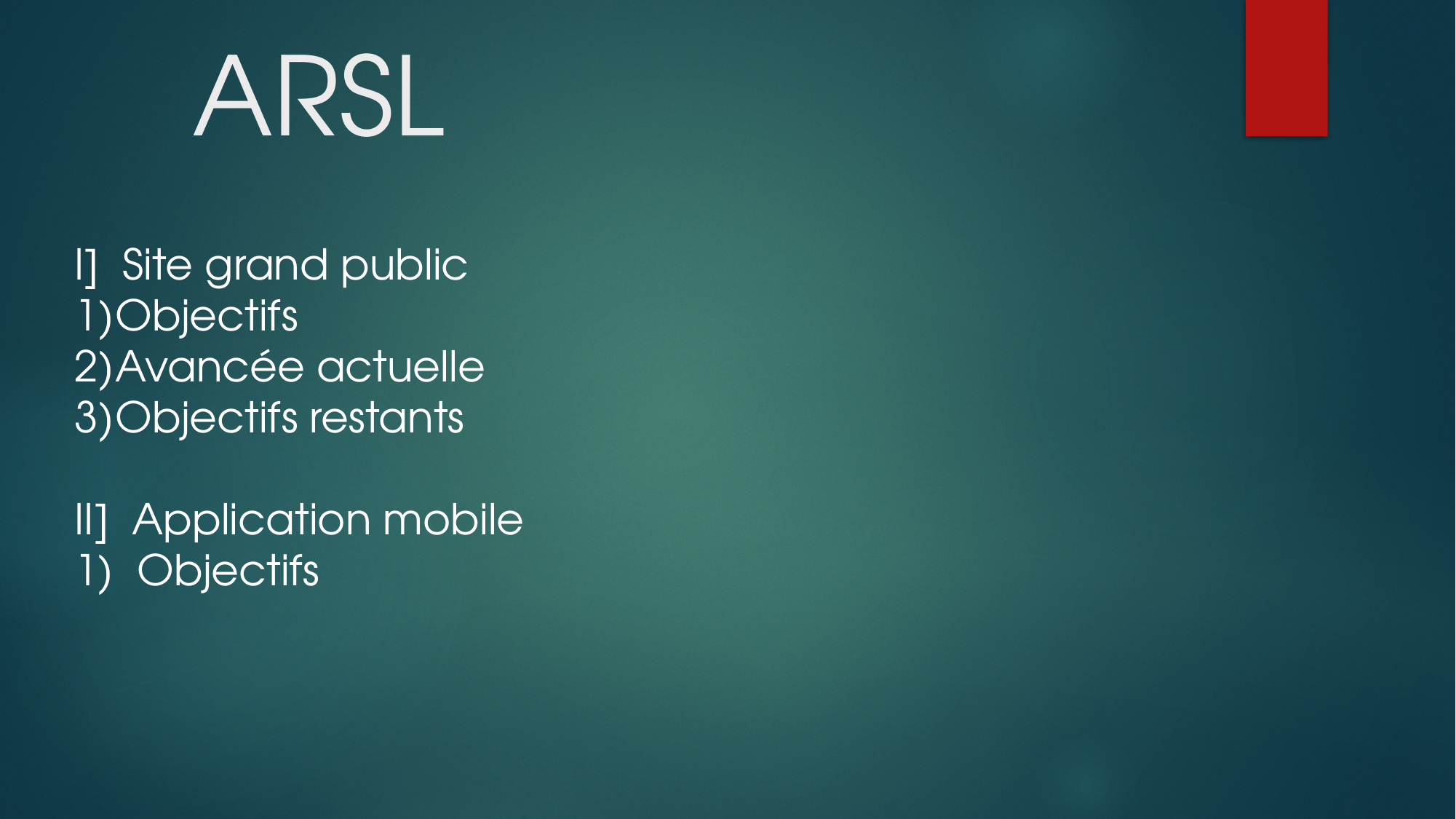

# ARSL
I]  Site grand public
Objectifs
Avancée actuelle
Objectifs restants

II]  Application mobile
1)  Objectifs